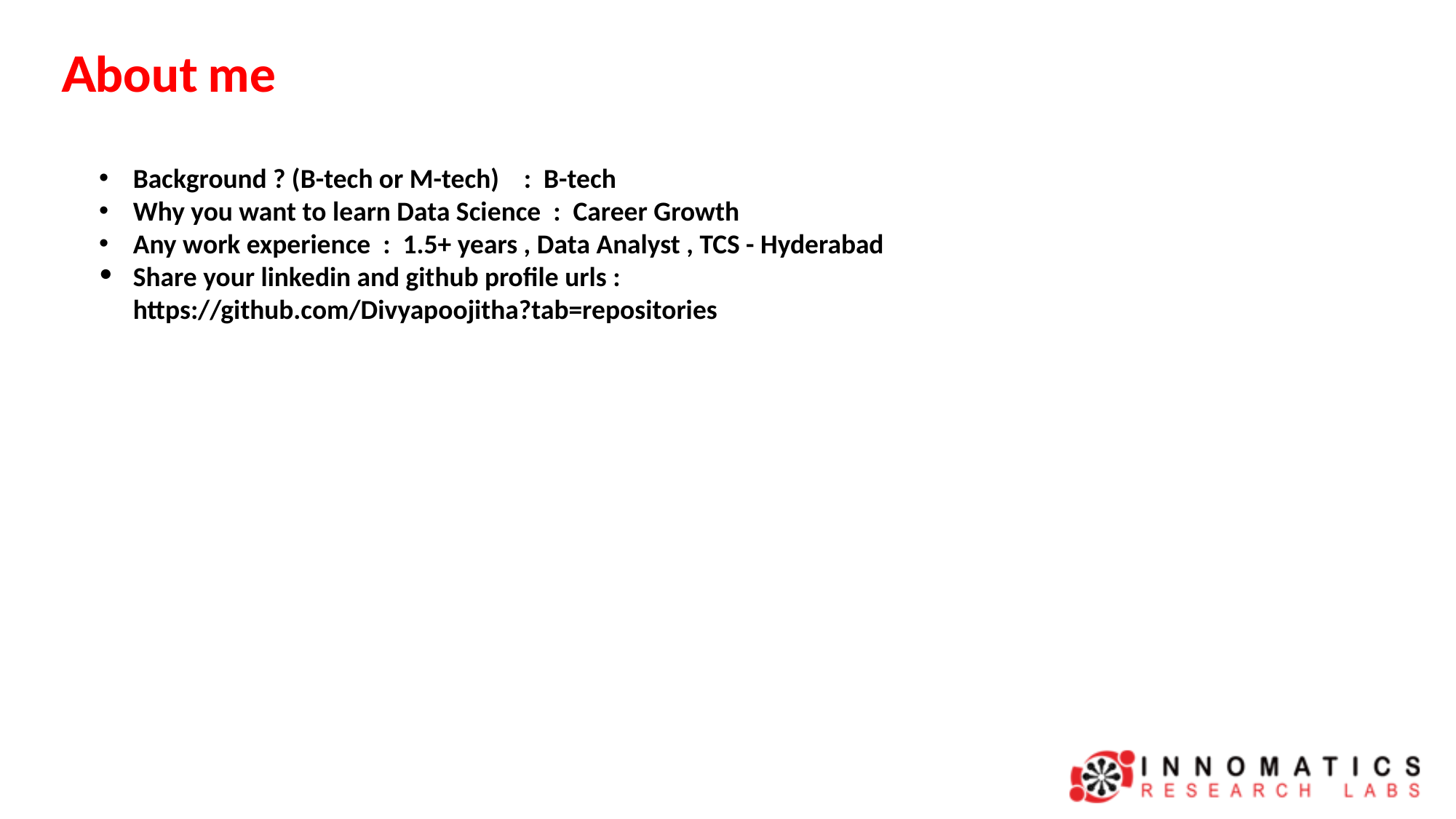

About me
Background ? (B-tech or M-tech)    :  B-tech
Why you want to learn Data Science  :  Career Growth
Any work experience  :  1.5+ years , Data Analyst , TCS - Hyderabad
Share your linkedin and github profile urls :  https://github.com/Divyapoojitha?tab=repositories